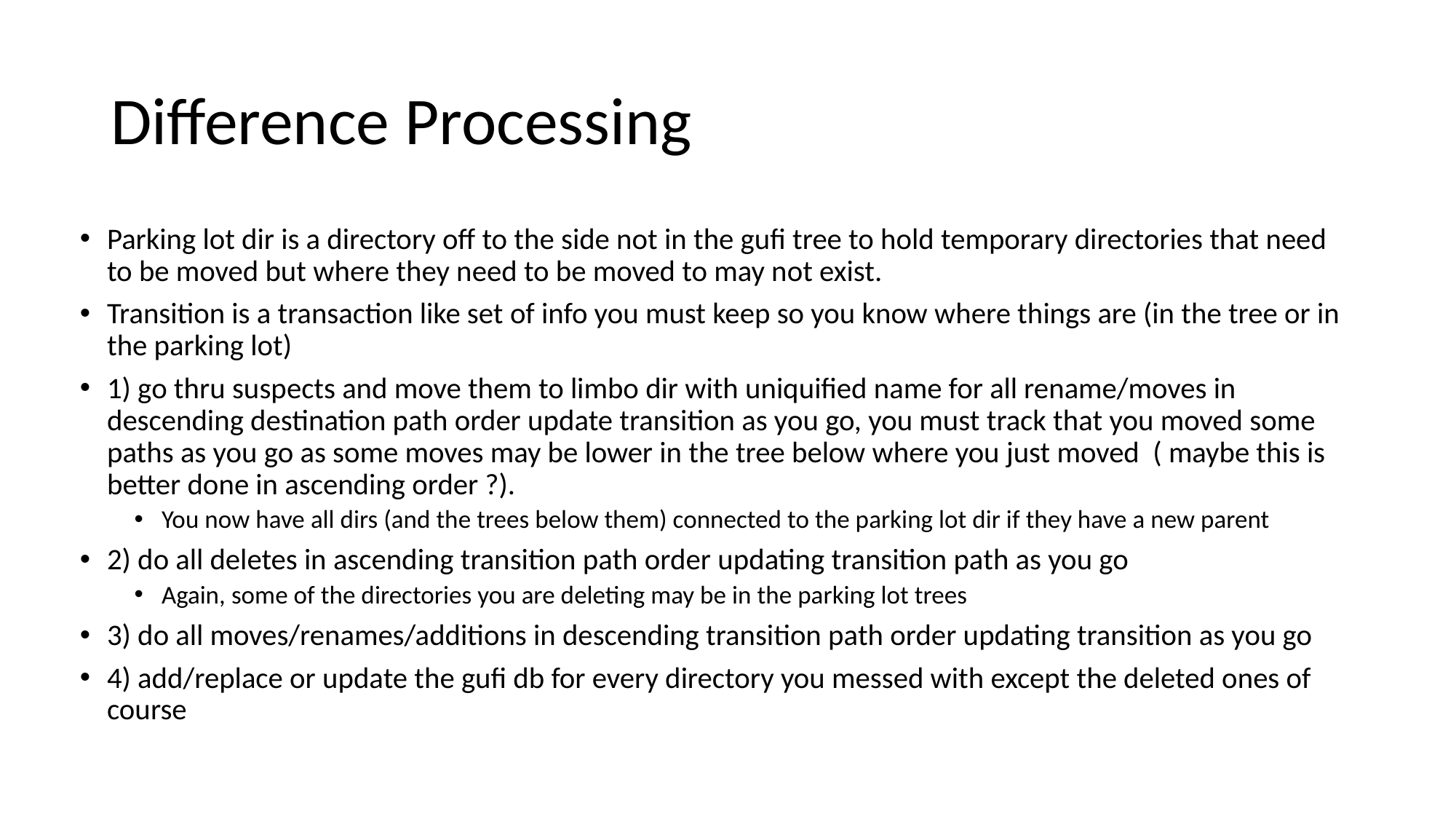

# Difference Processing
Parking lot dir is a directory off to the side not in the gufi tree to hold temporary directories that need to be moved but where they need to be moved to may not exist.
Transition is a transaction like set of info you must keep so you know where things are (in the tree or in the parking lot)
1) go thru suspects and move them to limbo dir with uniquified name for all rename/moves in descending destination path order update transition as you go, you must track that you moved some paths as you go as some moves may be lower in the tree below where you just moved  ( maybe this is better done in ascending order ?).
You now have all dirs (and the trees below them) connected to the parking lot dir if they have a new parent
2) do all deletes in ascending transition path order updating transition path as you go
Again, some of the directories you are deleting may be in the parking lot trees
3) do all moves/renames/additions in descending transition path order updating transition as you go
4) add/replace or update the gufi db for every directory you messed with except the deleted ones of course